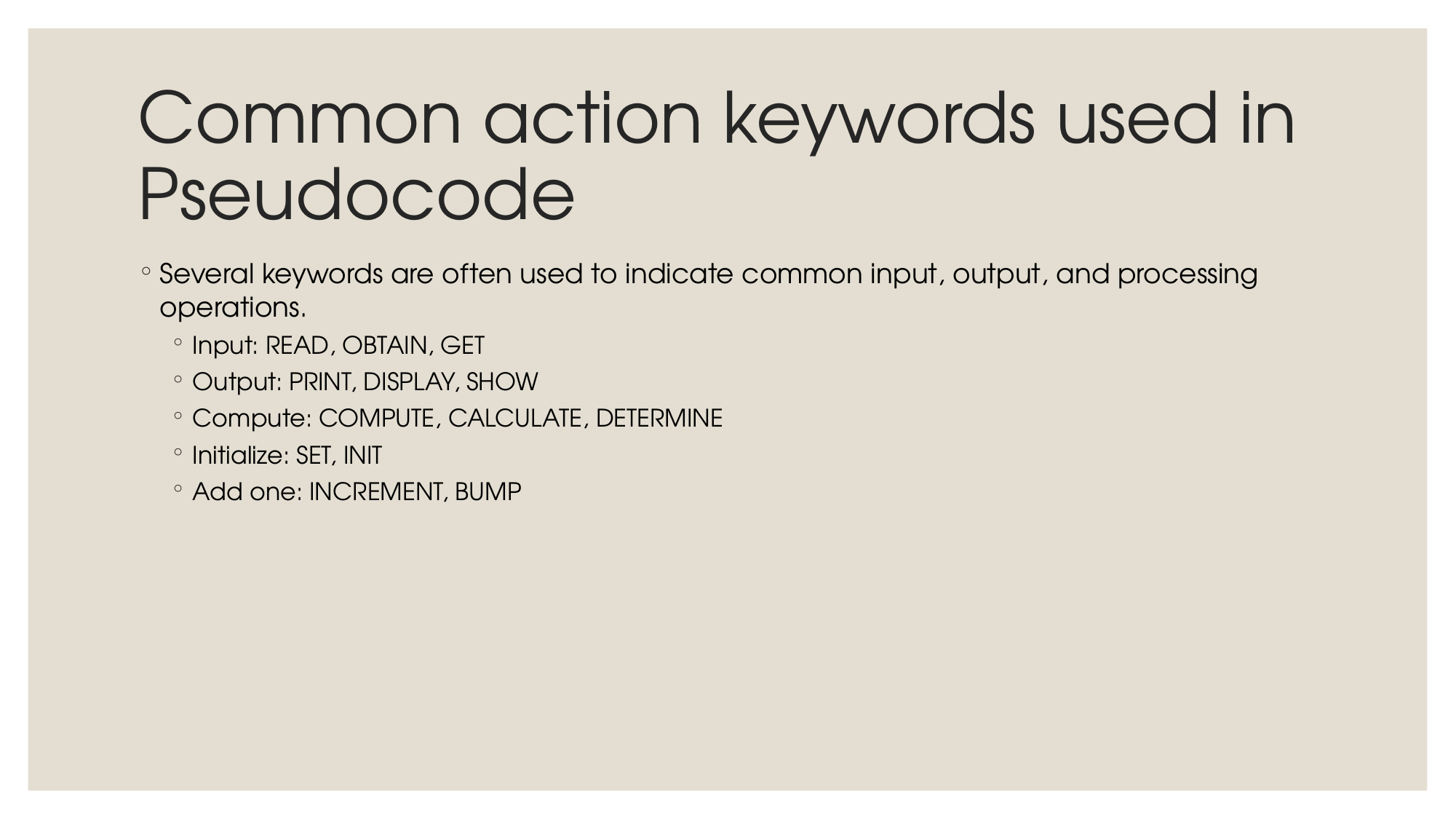

# Common action keywords used in Pseudocode
Several keywords are often used to indicate common input, output, and processing operations.
Input: READ, OBTAIN, GET
Output: PRINT, DISPLAY, SHOW
Compute: COMPUTE, CALCULATE, DETERMINE
Initialize: SET, INIT
Add one: INCREMENT, BUMP